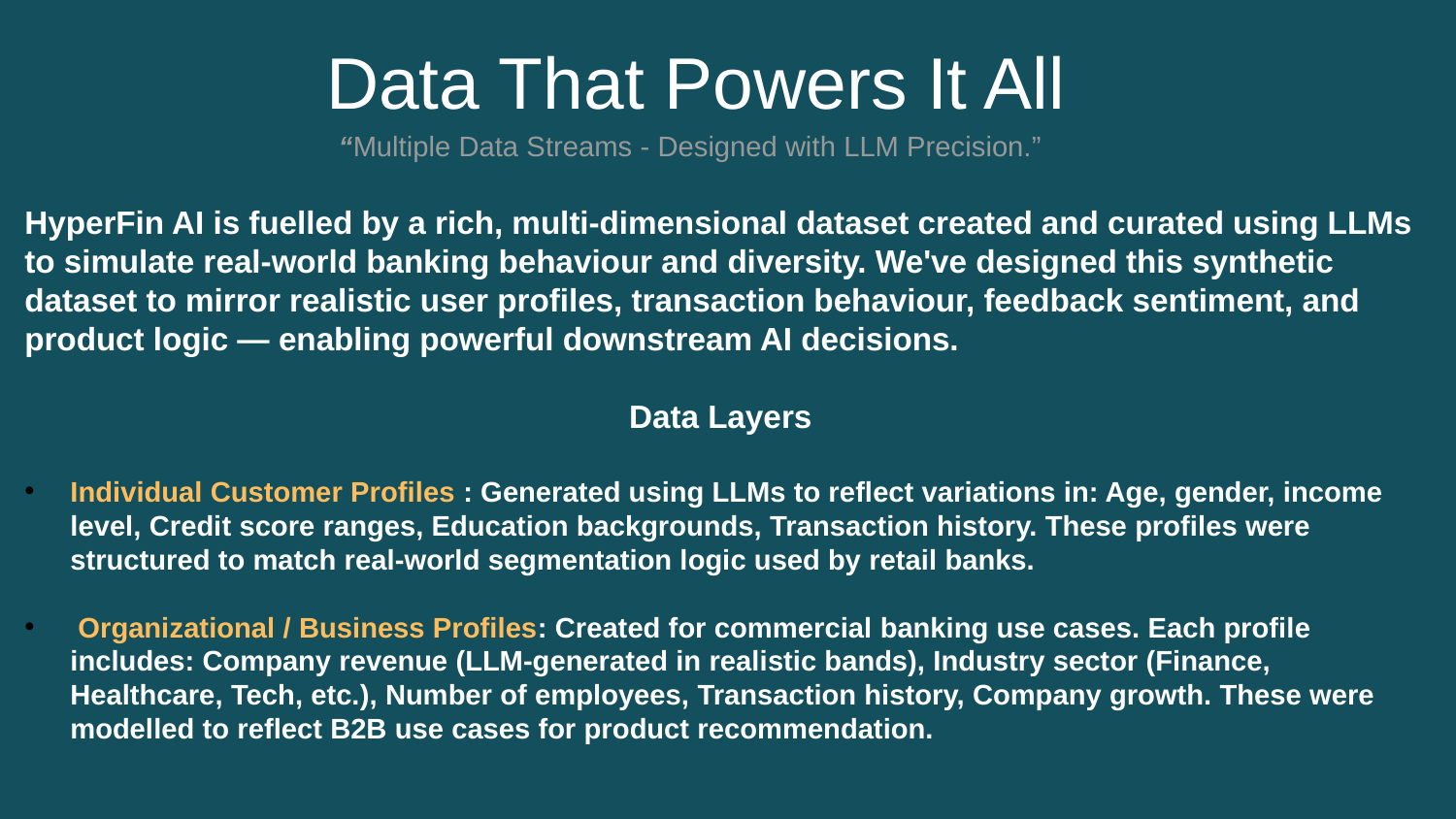

Data That Powers It All
“Multiple Data Streams - Designed with LLM Precision.”
HyperFin AI is fuelled by a rich, multi-dimensional dataset created and curated using LLMs to simulate real-world banking behaviour and diversity. We've designed this synthetic dataset to mirror realistic user profiles, transaction behaviour, feedback sentiment, and product logic — enabling powerful downstream AI decisions.

Data Layers

Individual Customer Profiles : Generated using LLMs to reflect variations in: Age, gender, income level, Credit score ranges, Education backgrounds, Transaction history. These profiles were structured to match real-world segmentation logic used by retail banks.

 Organizational / Business Profiles: Created for commercial banking use cases. Each profile includes: Company revenue (LLM-generated in realistic bands), Industry sector (Finance, Healthcare, Tech, etc.), Number of employees, Transaction history, Company growth. These were modelled to reflect B2B use cases for product recommendation.